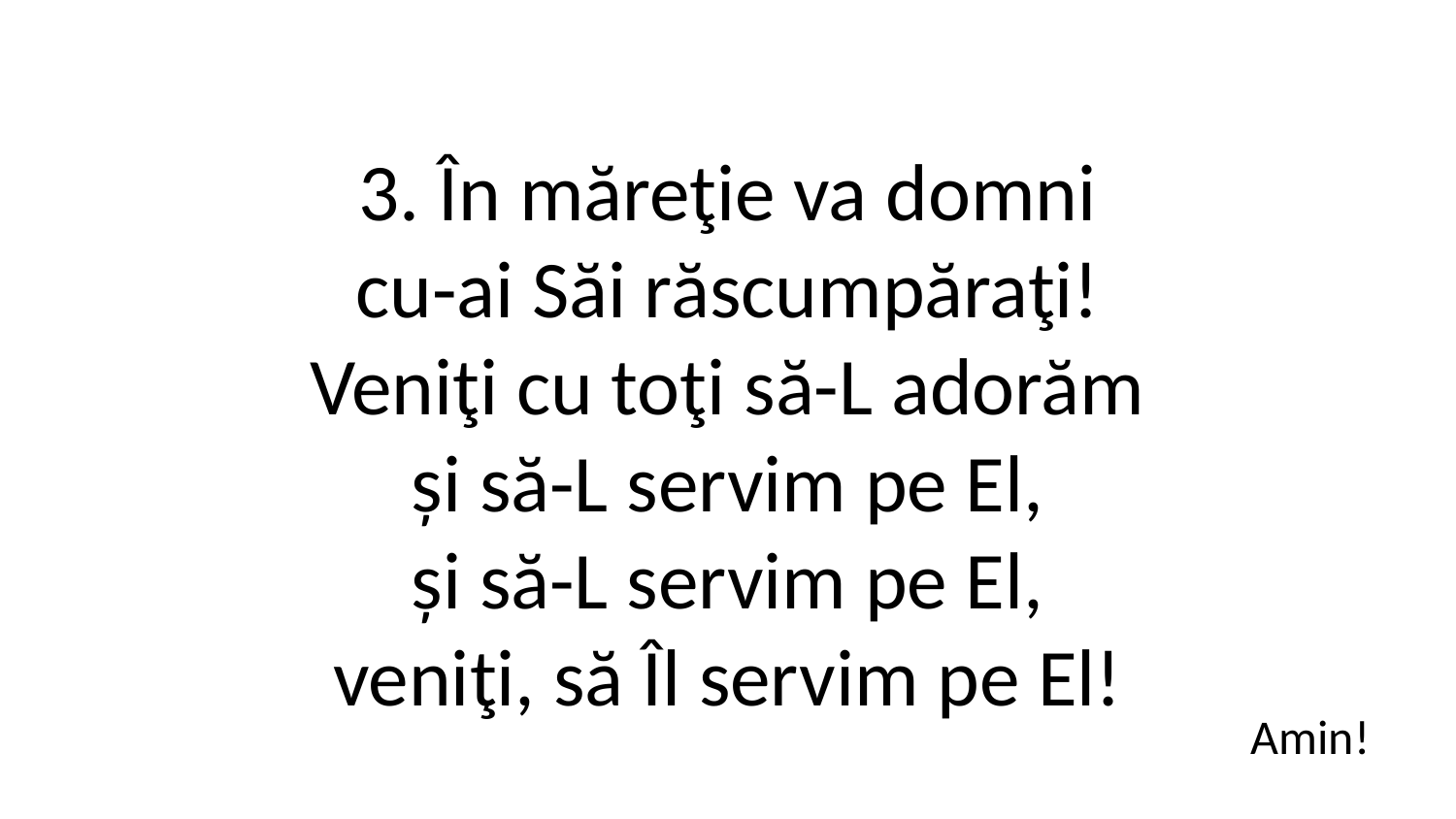

3. În măreţie va domni
cu-ai Săi răscumpăraţi!
Veniţi cu toţi să-L adorăm
și să-L servim pe El,
și să-L servim pe El,
veniţi, să Îl servim pe El!

Amin!